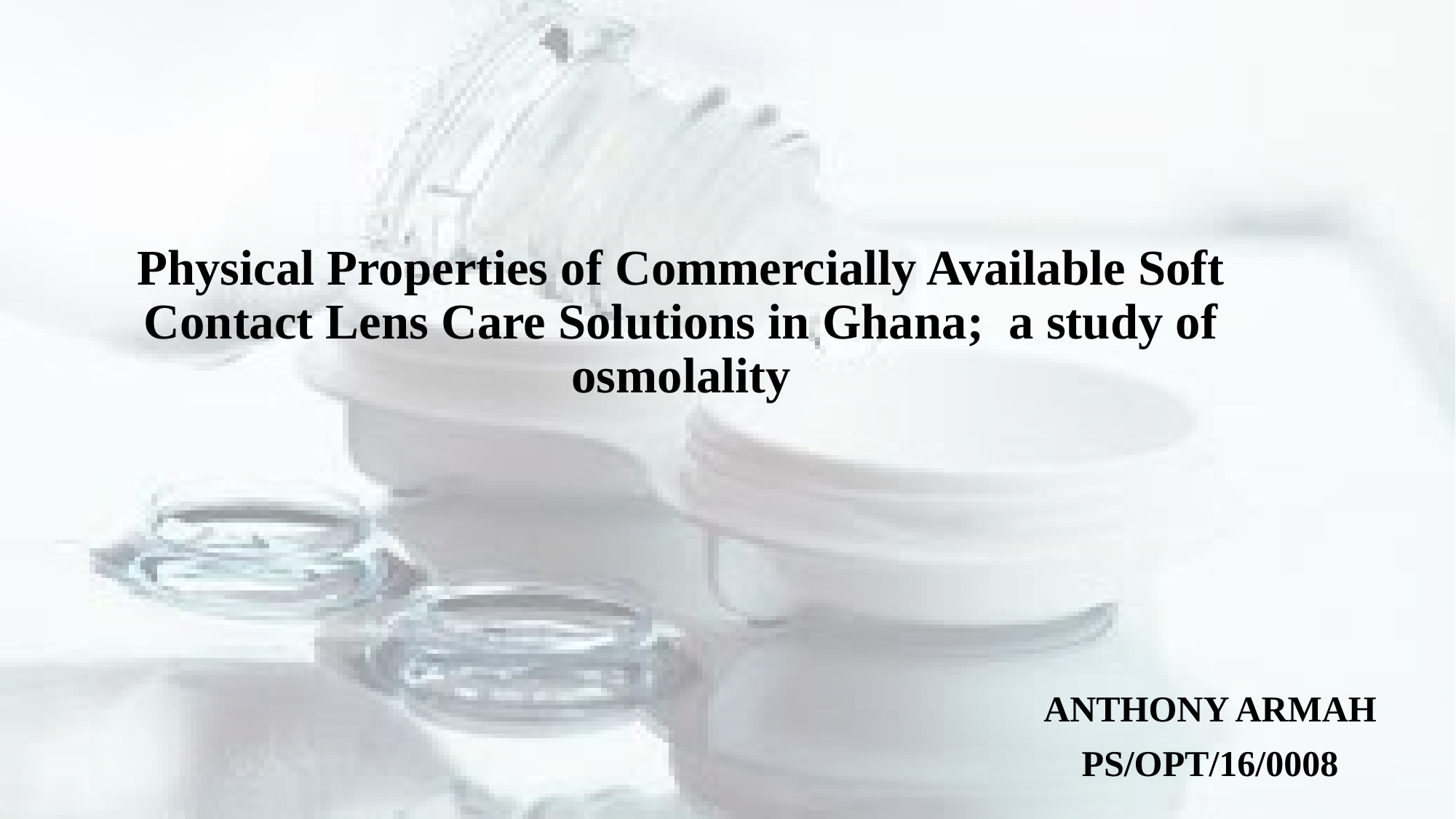

# Physical Properties of Commercially Available Soft Contact Lens Care Solutions in Ghana;  a study of osmolality
ANTHONY ARMAH
PS/OPT/16/0008